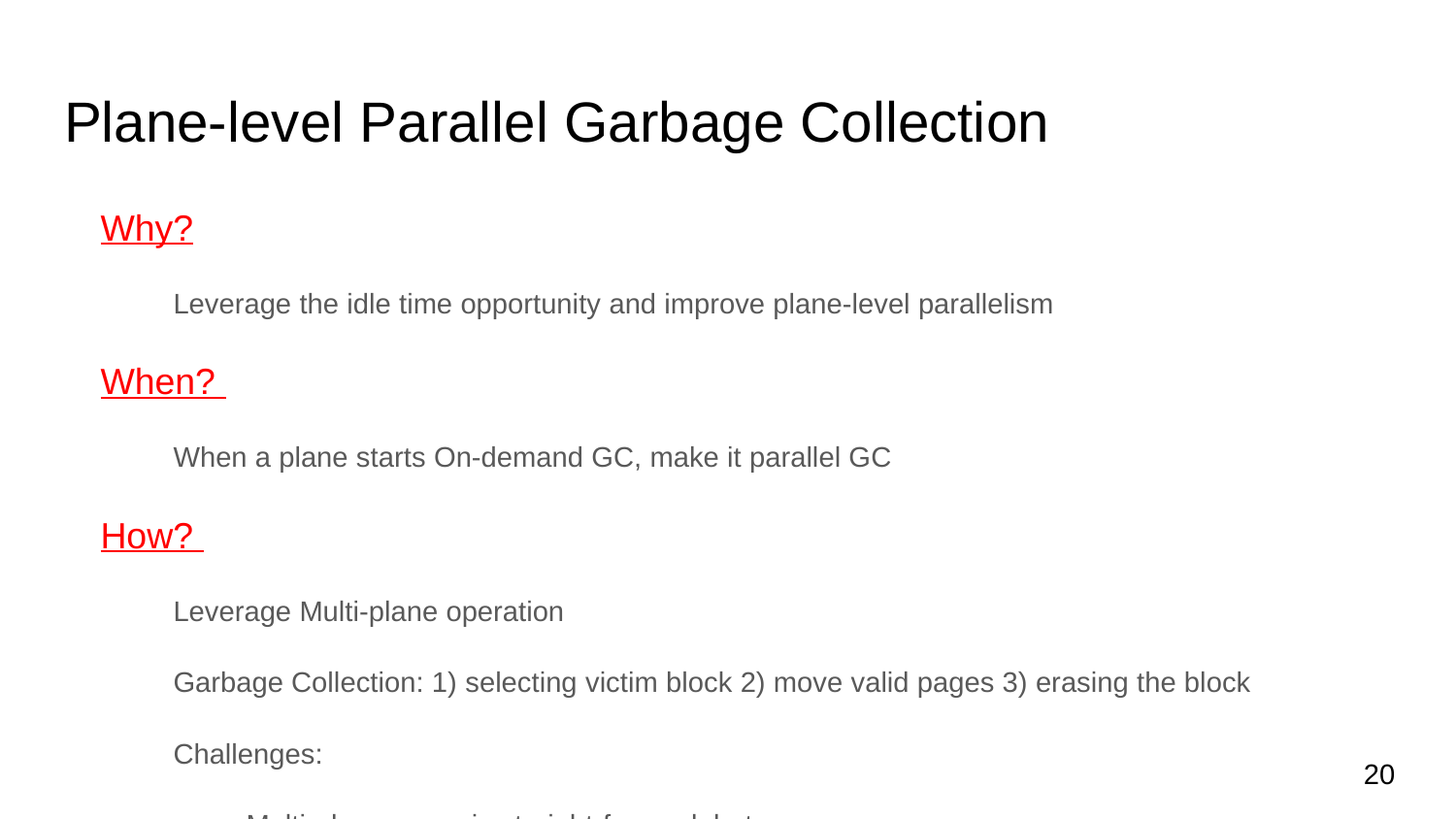

# Plane-level Parallel Garbage Collection
Why?
Leverage the idle time opportunity and improve plane-level parallelism
When?
When a plane starts On-demand GC, make it parallel GC
How?
Leverage Multi-plane operation
Garbage Collection: 1) selecting victim block 2) move valid pages 3) erasing the block
Challenges:
Multi-plane erase is straight-forward, but
Moving valid pages is more challenging

20